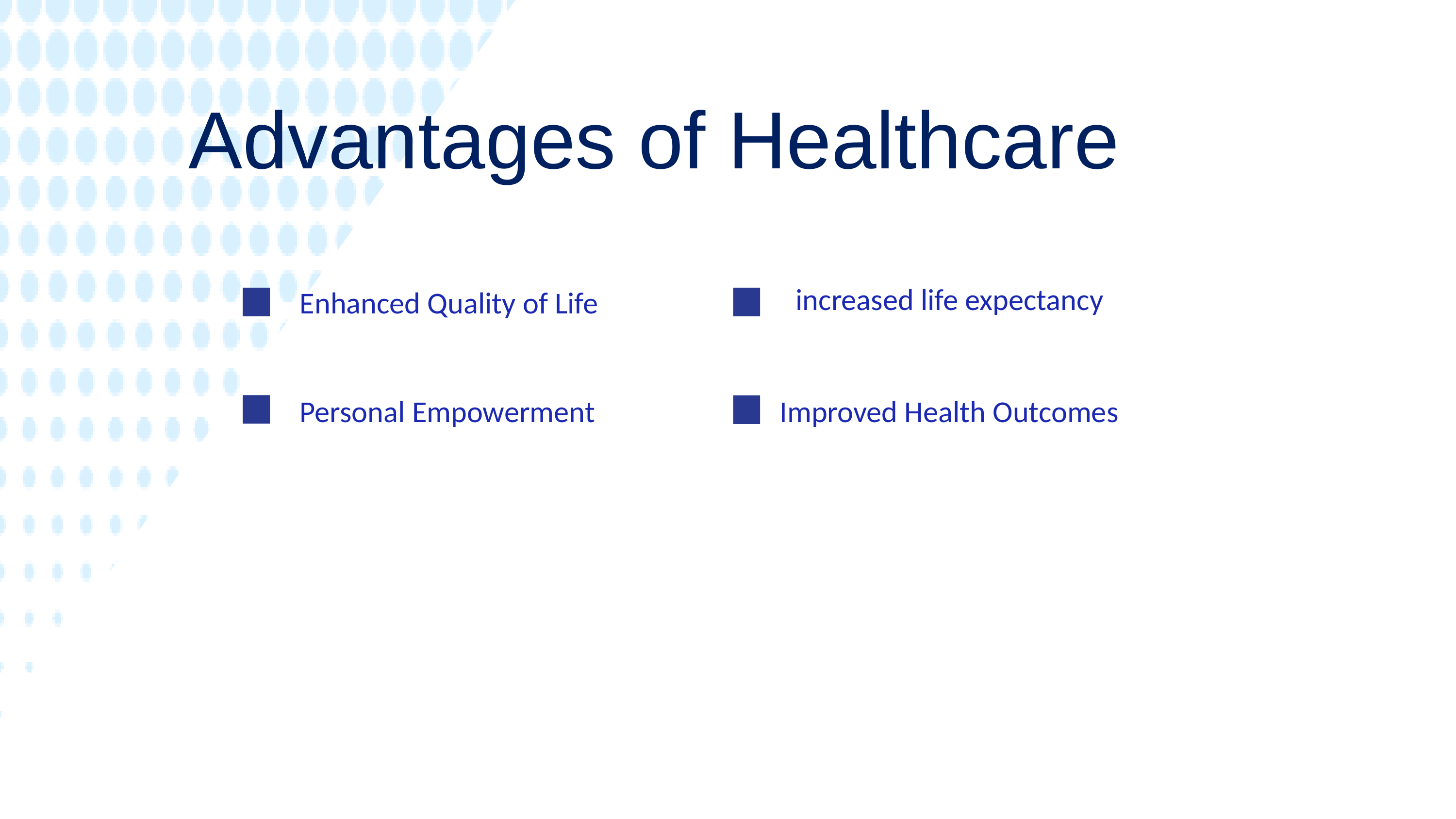

Advantages of Healthcare
increased life expectancy
Enhanced Quality of Life

Improved Health Outcomes
Personal Empowerment